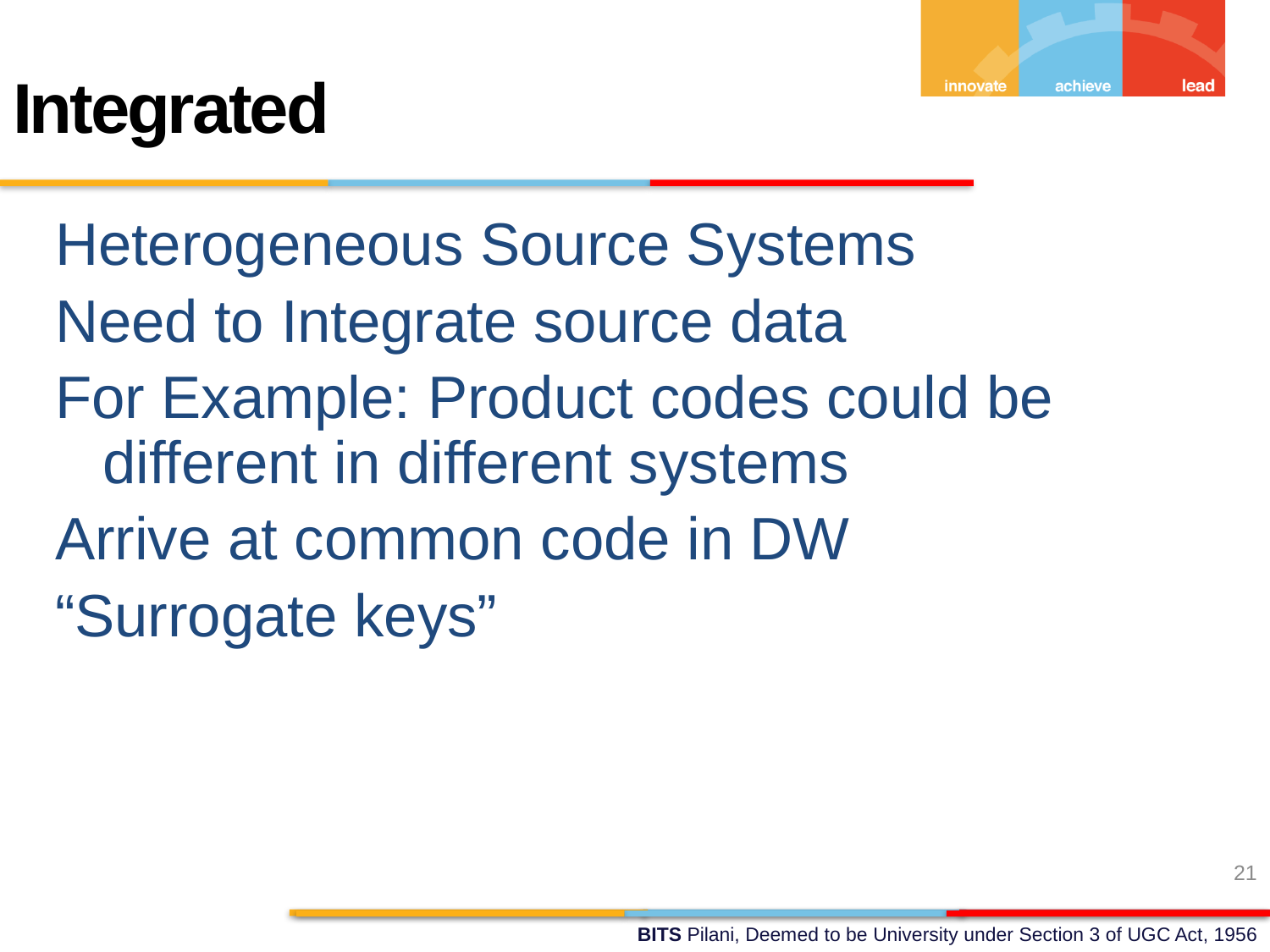

Integrated
Heterogeneous Source Systems
Need to Integrate source data
For Example: Product codes could be different in different systems
Arrive at common code in DW
“Surrogate keys”

21